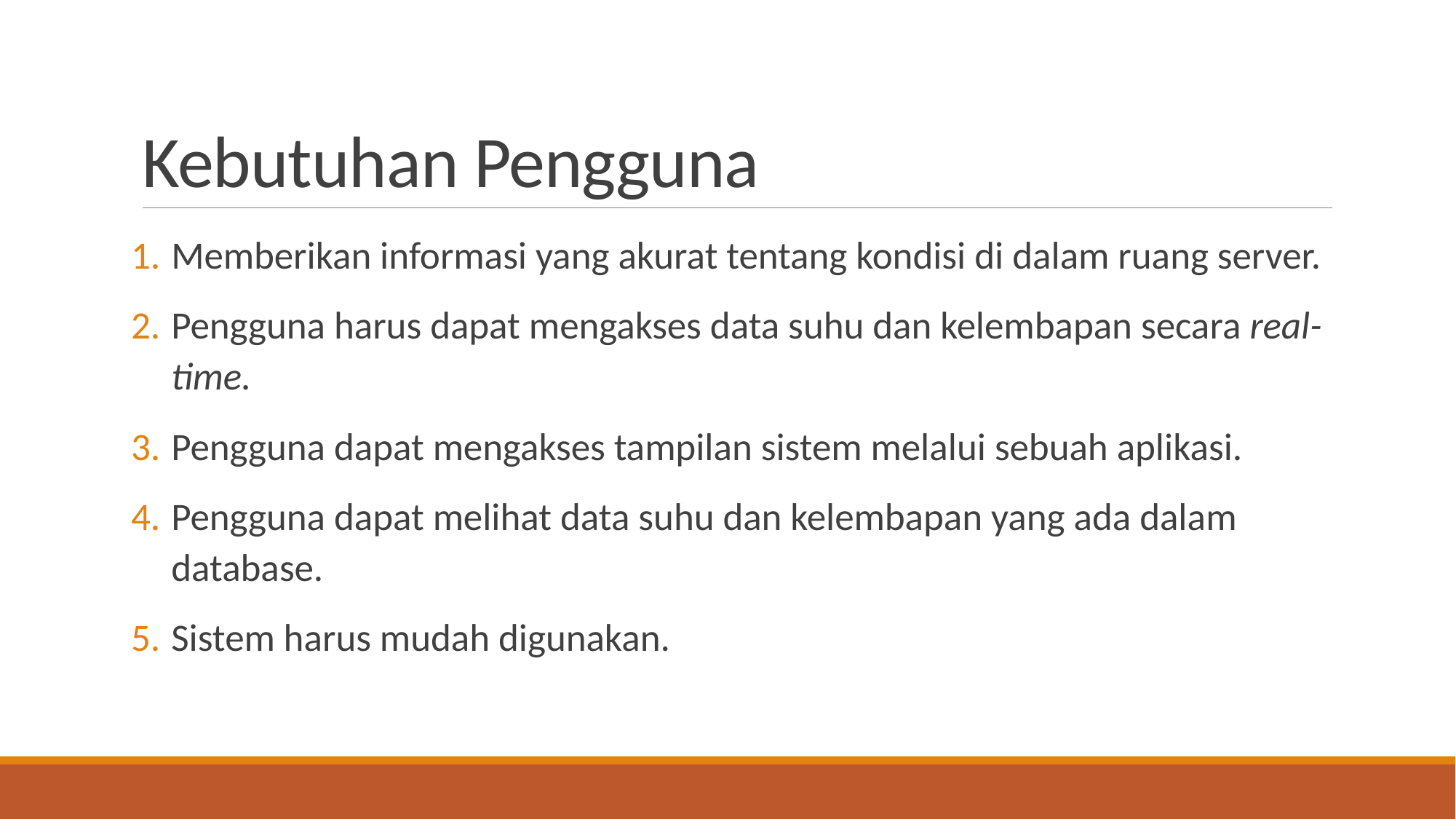

# Kebutuhan Pengguna
Memberikan informasi yang akurat tentang kondisi di dalam ruang server.
Pengguna harus dapat mengakses data suhu dan kelembapan secara real-time.
Pengguna dapat mengakses tampilan sistem melalui sebuah aplikasi.
Pengguna dapat melihat data suhu dan kelembapan yang ada dalam database.
Sistem harus mudah digunakan.